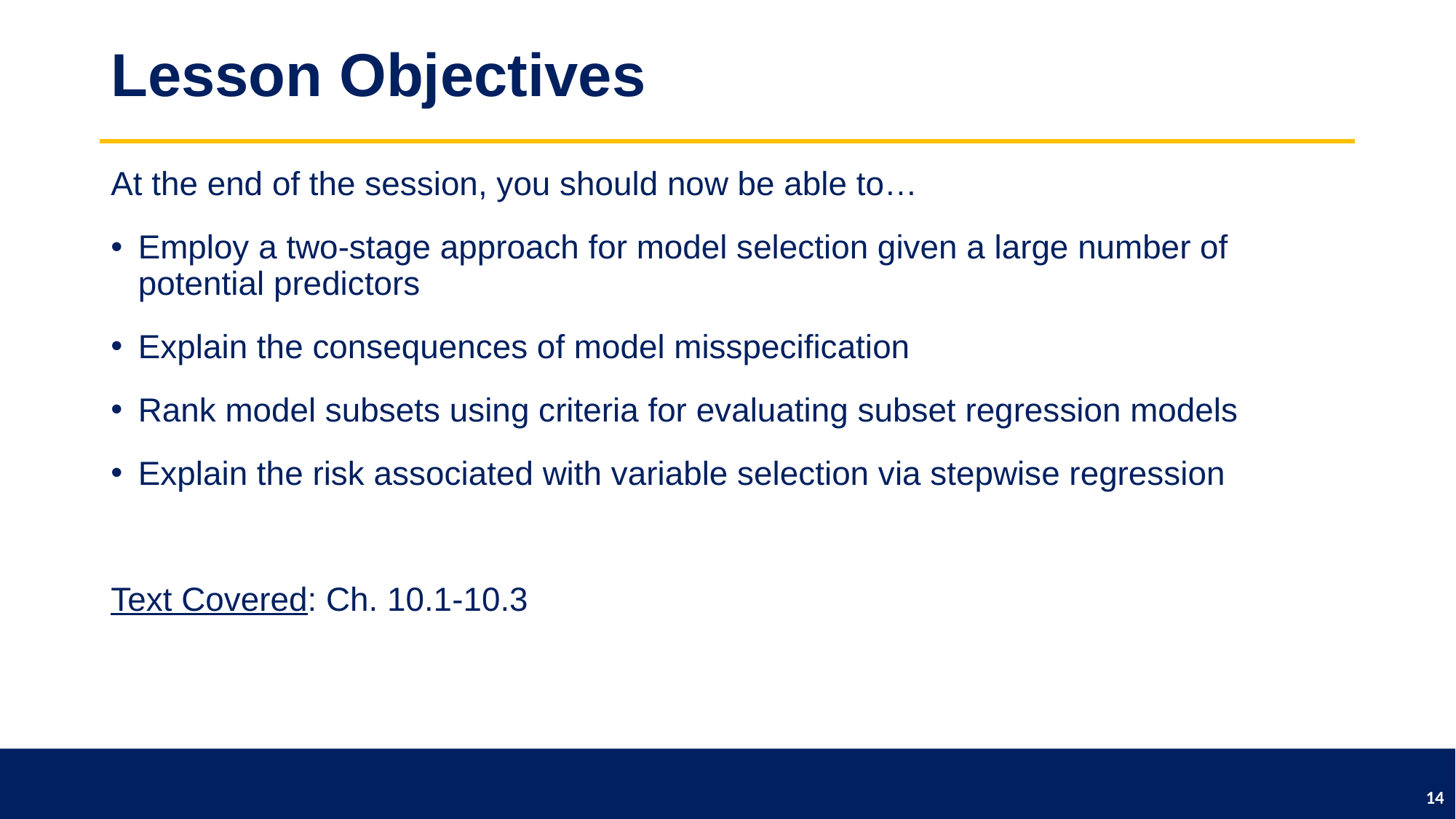

# Lesson Objectives
At the end of the session, you should now be able to…
Employ a two-stage approach for model selection given a large number of potential predictors
Explain the consequences of model misspecification
Rank model subsets using criteria for evaluating subset regression models
Explain the risk associated with variable selection via stepwise regression

Text Covered: Ch. 10.1-10.3
14